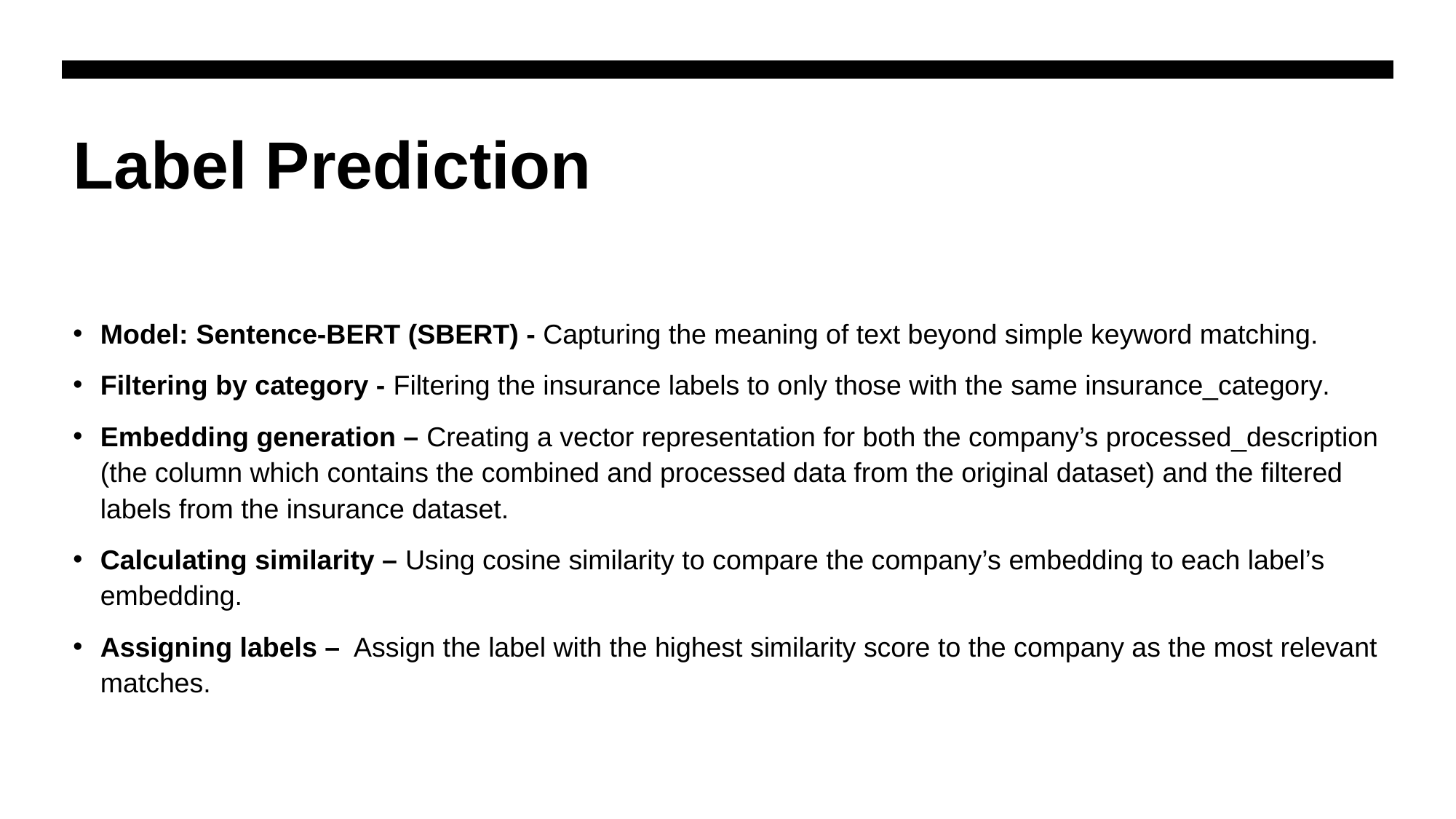

# Label Prediction
Model: Sentence-BERT (SBERT) - Capturing the meaning of text beyond simple keyword matching.
Filtering by category - Filtering the insurance labels to only those with the same insurance_category.
Embedding generation – Creating a vector representation for both the company’s processed_description (the column which contains the combined and processed data from the original dataset) and the filtered labels from the insurance dataset.
Calculating similarity – Using cosine similarity to compare the company’s embedding to each label’s embedding.
Assigning labels –  Assign the label with the highest similarity score to the company as the most relevant matches.